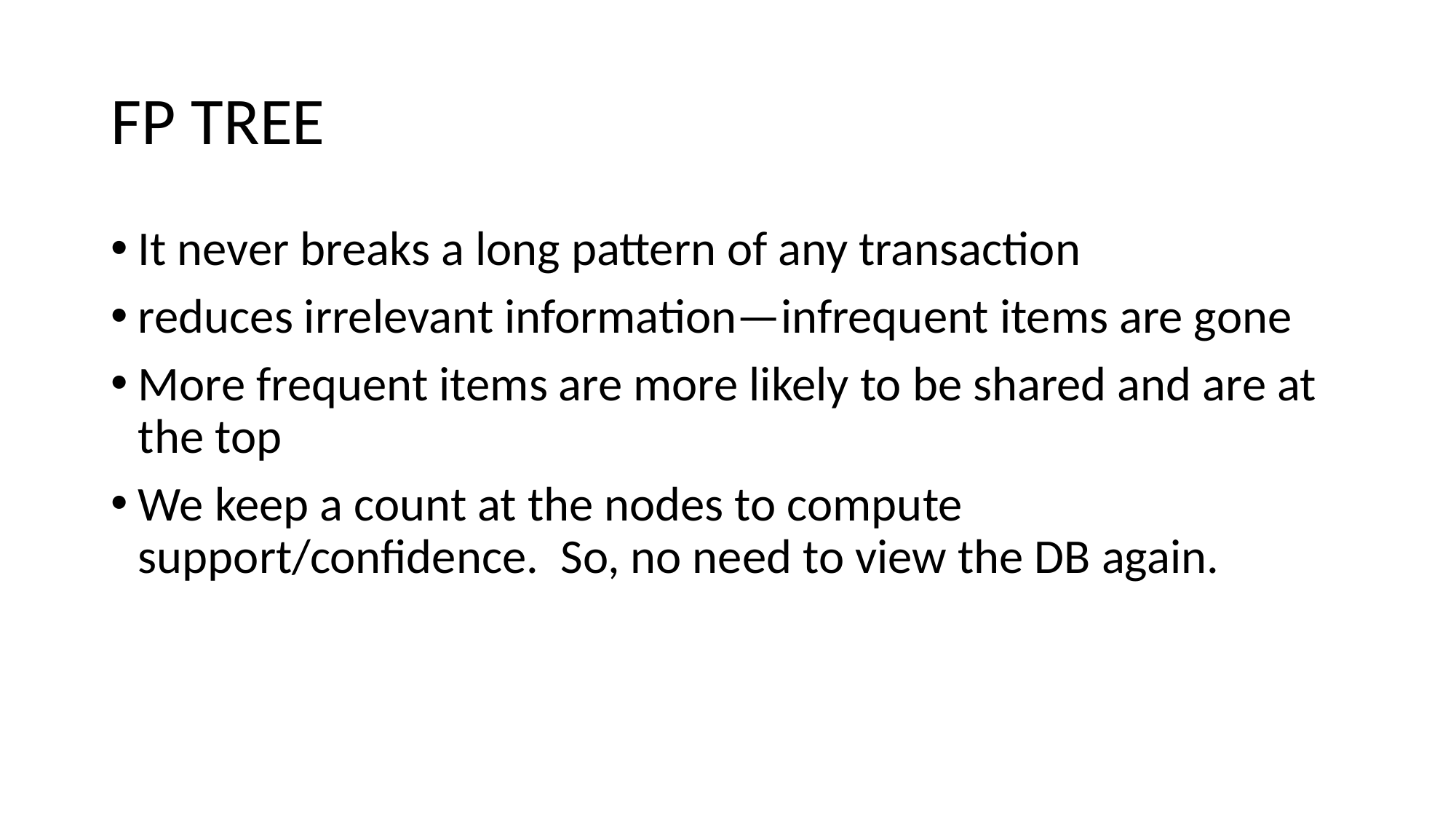

# FP TREE
It never breaks a long pattern of any transaction
reduces irrelevant information—infrequent items are gone
More frequent items are more likely to be shared and are at the top
We keep a count at the nodes to compute support/confidence.  So, no need to view the DB again.